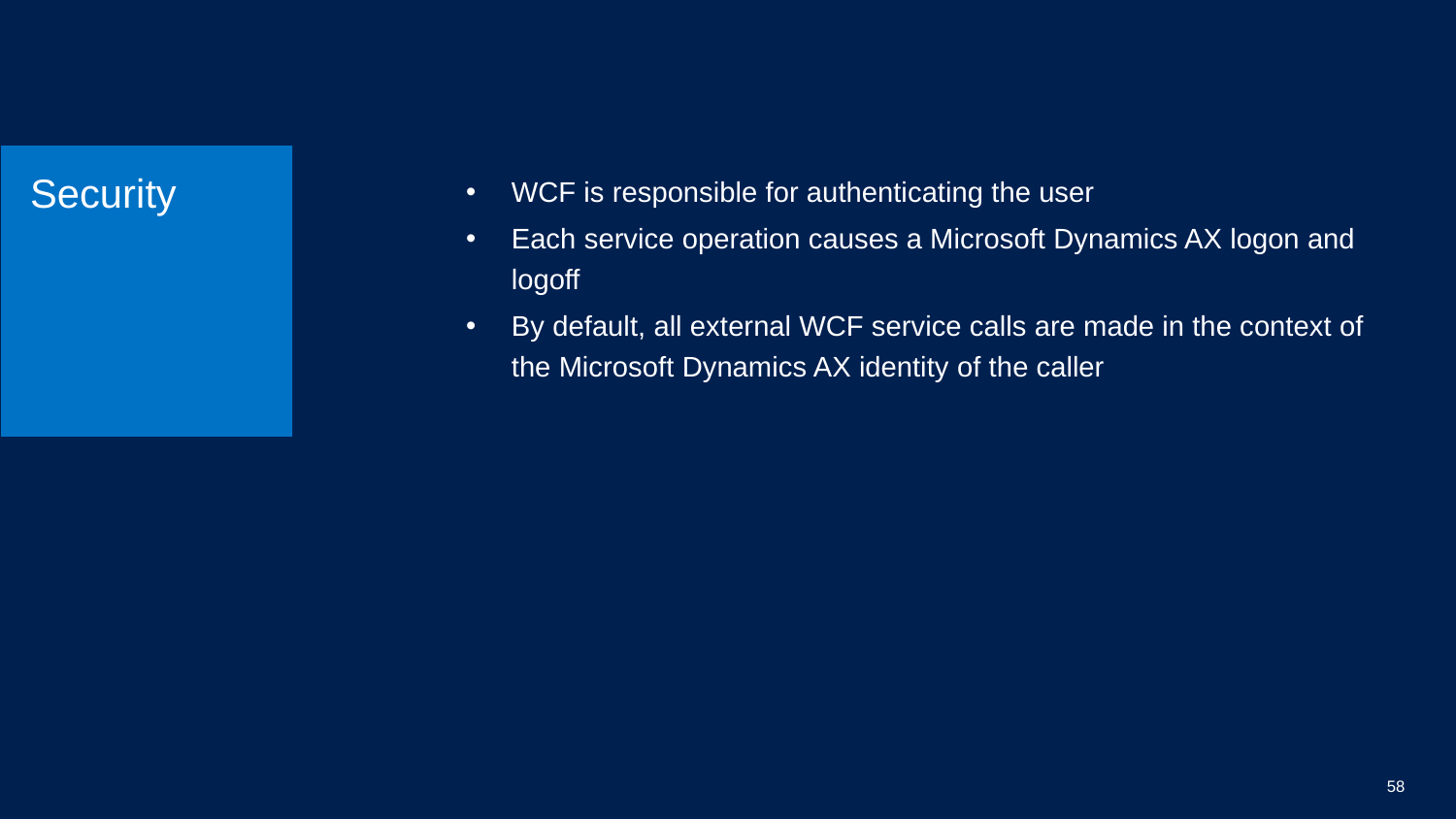

# Security
WCF is responsible for authenticating the user
Each service operation causes a Microsoft Dynamics AX logon and logoff
By default, all external WCF service calls are made in the context of the Microsoft Dynamics AX identity of the caller
58